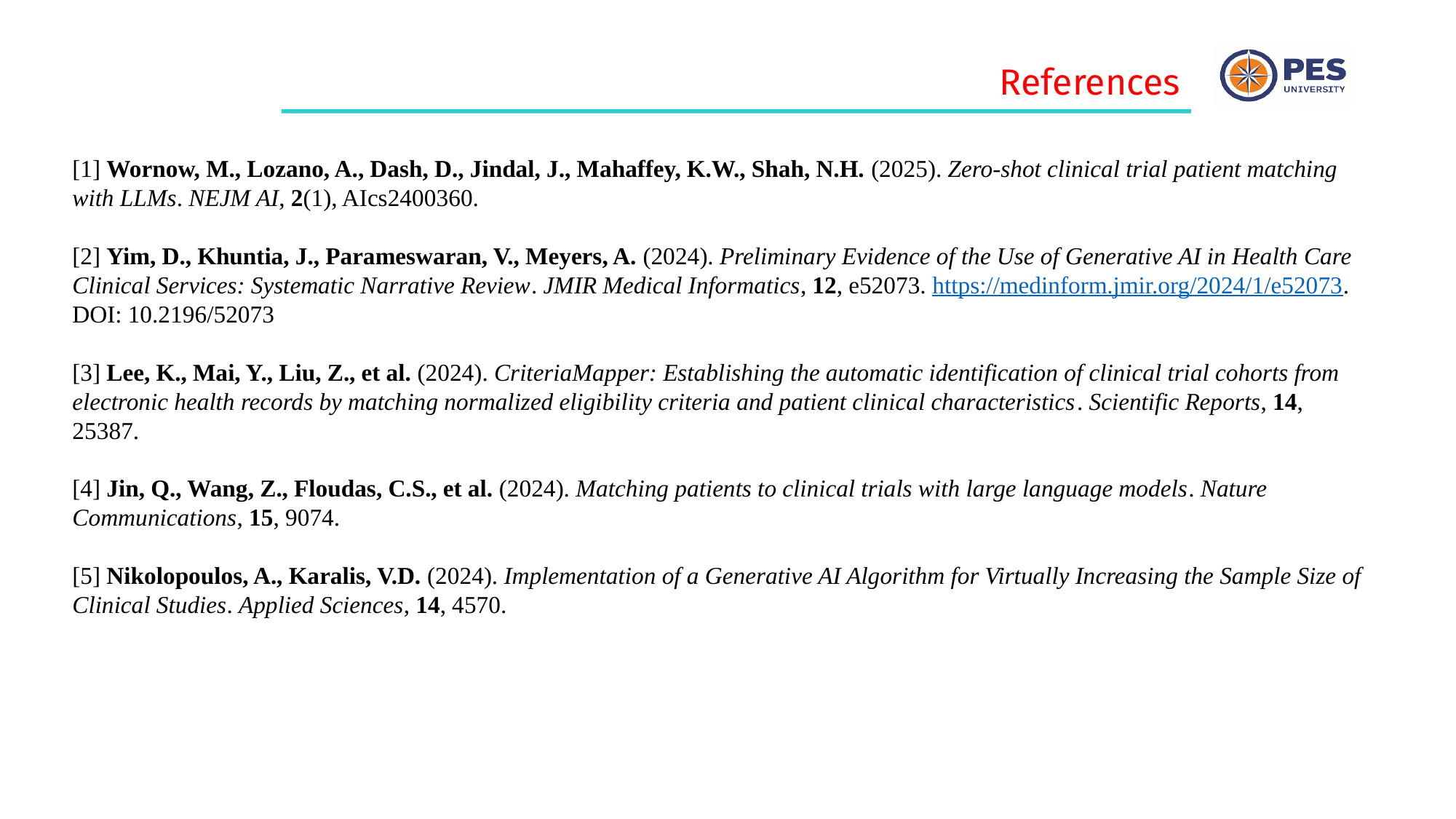

References

[1] Wornow, M., Lozano, A., Dash, D., Jindal, J., Mahaffey, K.W., Shah, N.H. (2025). Zero-shot clinical trial patient matching with LLMs. NEJM AI, 2(1), AIcs2400360.

[2] Yim, D., Khuntia, J., Parameswaran, V., Meyers, A. (2024). Preliminary Evidence of the Use of Generative AI in Health Care Clinical Services: Systematic Narrative Review. JMIR Medical Informatics, 12, e52073. https://medinform.jmir.org/2024/1/e52073. DOI: 10.2196/52073

[3] Lee, K., Mai, Y., Liu, Z., et al. (2024). CriteriaMapper: Establishing the automatic identification of clinical trial cohorts from electronic health records by matching normalized eligibility criteria and patient clinical characteristics. Scientific Reports, 14, 25387.

[4] Jin, Q., Wang, Z., Floudas, C.S., et al. (2024). Matching patients to clinical trials with large language models. Nature Communications, 15, 9074.

[5] Nikolopoulos, A., Karalis, V.D. (2024). Implementation of a Generative AI Algorithm for Virtually Increasing the Sample Size of Clinical Studies. Applied Sciences, 14, 4570.